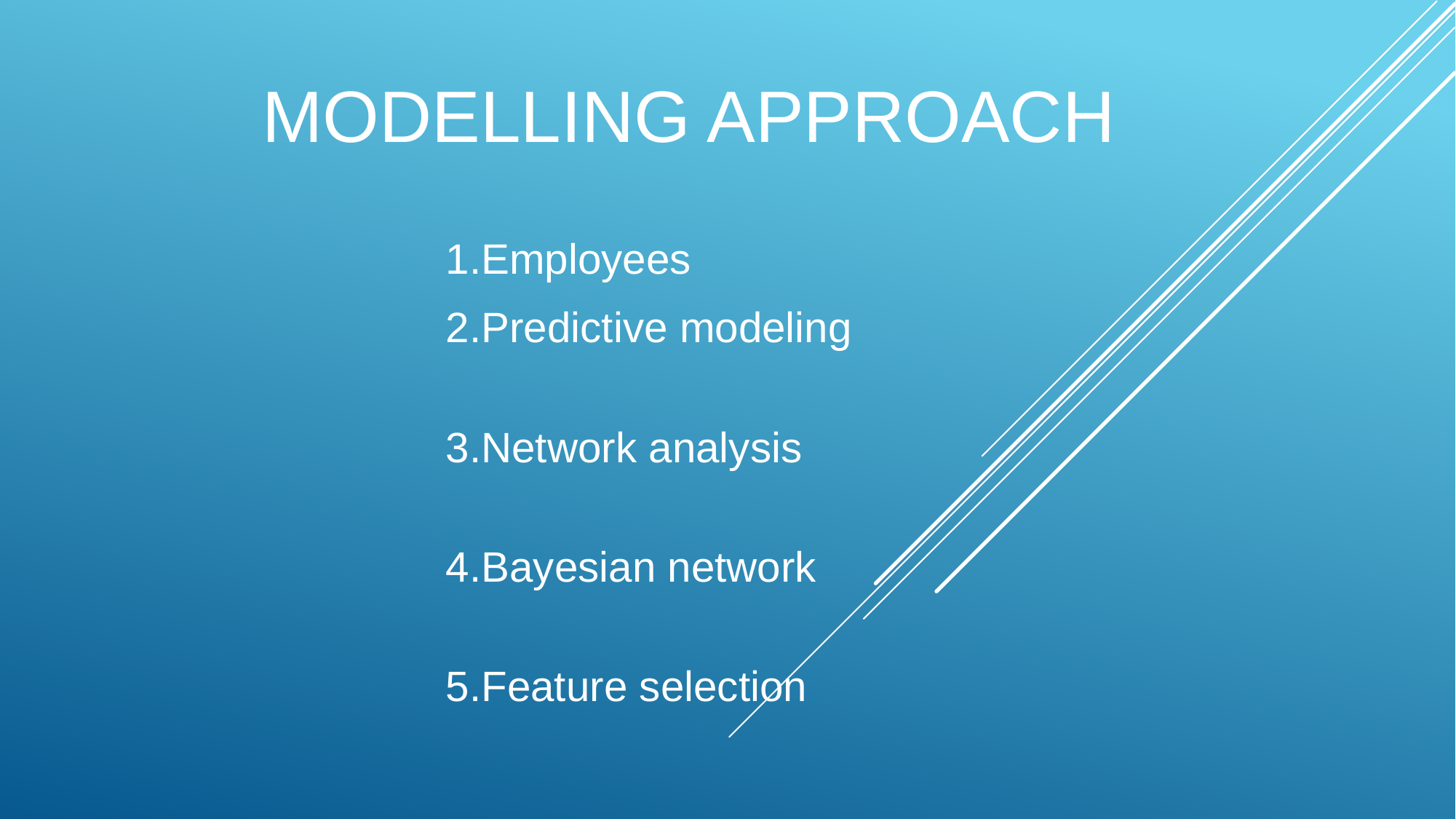

# MODELLING APPROACH
1.Employees
2.Predictive modeling
3.Network analysis
4.Bayesian network
5.Feature selection